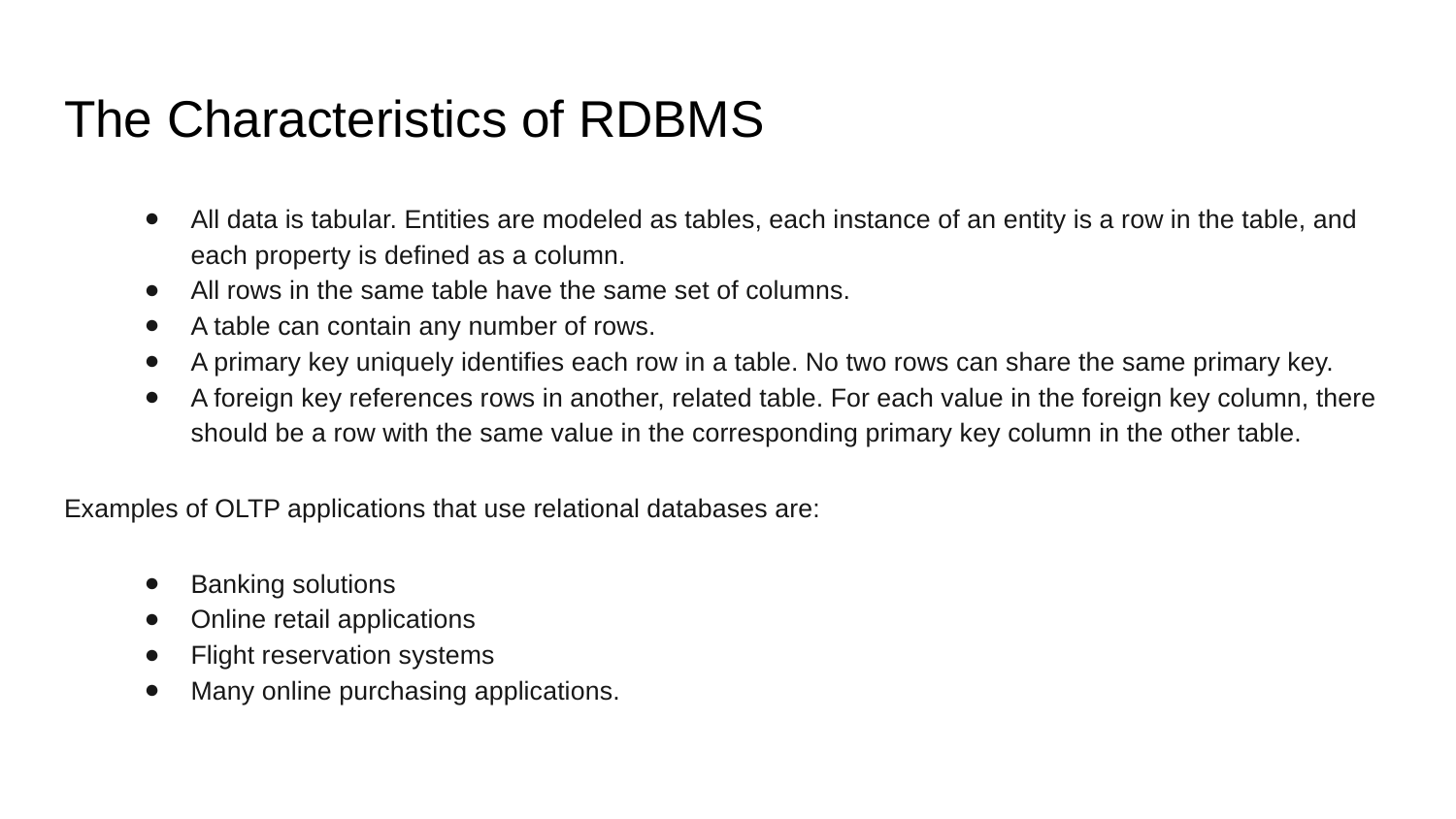

# The Characteristics of RDBMS
All data is tabular. Entities are modeled as tables, each instance of an entity is a row in the table, and each property is defined as a column.
All rows in the same table have the same set of columns.
A table can contain any number of rows.
A primary key uniquely identifies each row in a table. No two rows can share the same primary key.
A foreign key references rows in another, related table. For each value in the foreign key column, there should be a row with the same value in the corresponding primary key column in the other table.
Examples of OLTP applications that use relational databases are:
Banking solutions
Online retail applications
Flight reservation systems
Many online purchasing applications.